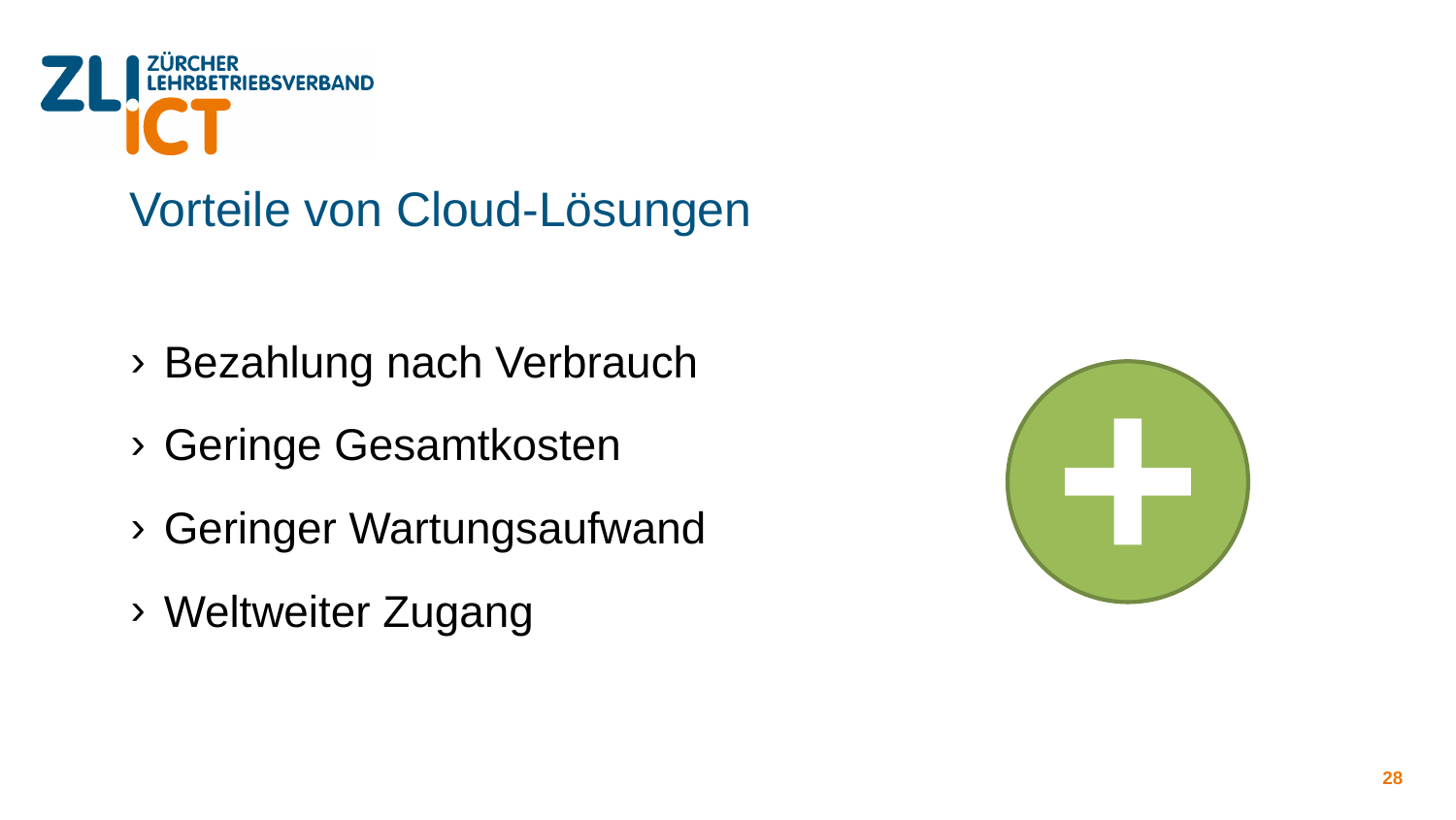

# Vorteile von Cloud-Lösungen

Bezahlung nach Verbrauch
Geringe Gesamtkosten
Geringer Wartungsaufwand
Weltweiter Zugang

28